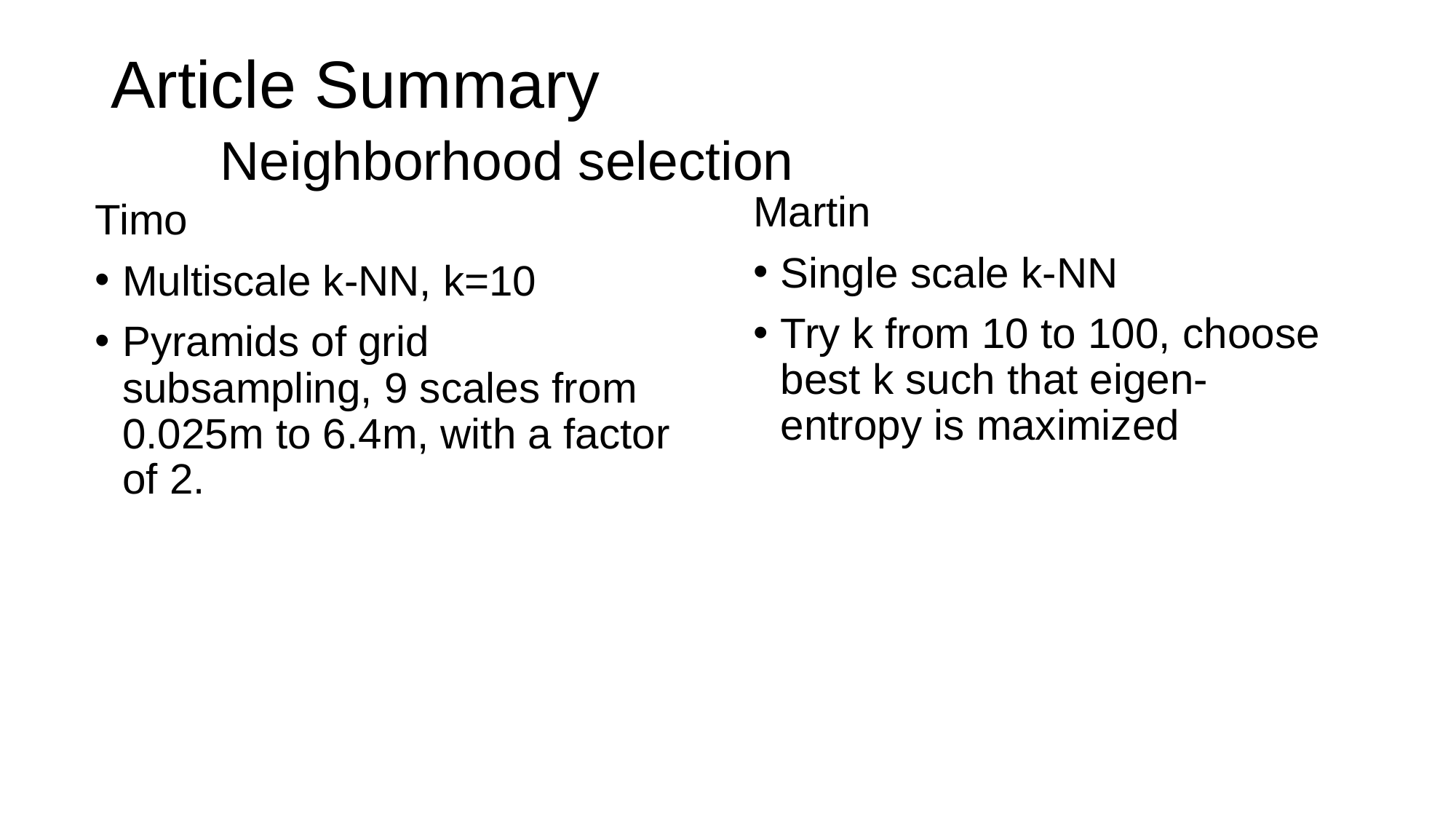

# Article Summary Neighborhood selection
Martin
Single scale k-NN
Try k from 10 to 100, choose best k such that eigen-entropy is maximized
Timo
Multiscale k-NN, k=10
Pyramids of grid subsampling, 9 scales from 0.025m to 6.4m, with a factor of 2.